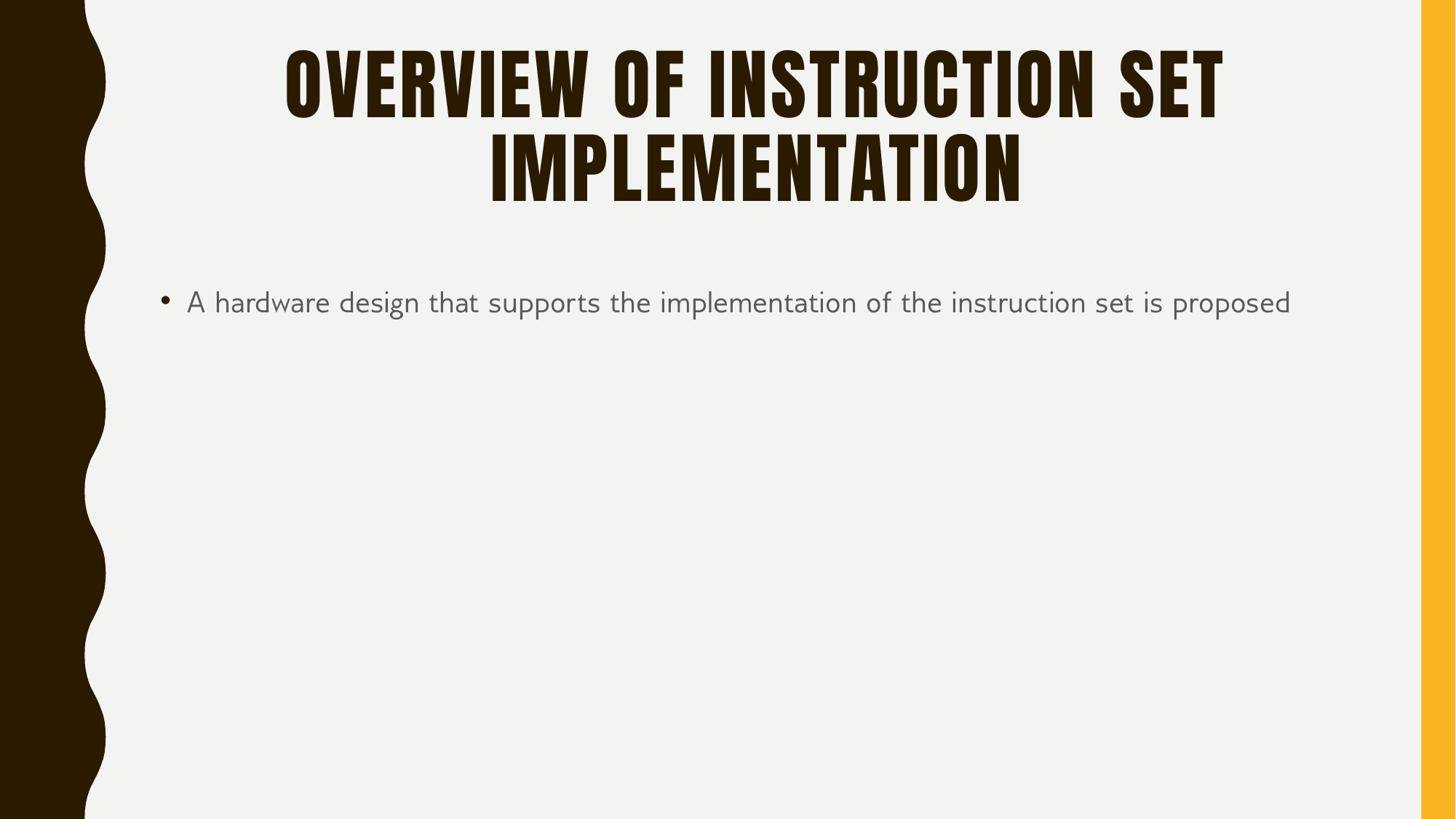

# Overview of Instruction SET Implementation
A hardware design that supports the implementation of the instruction set is proposed